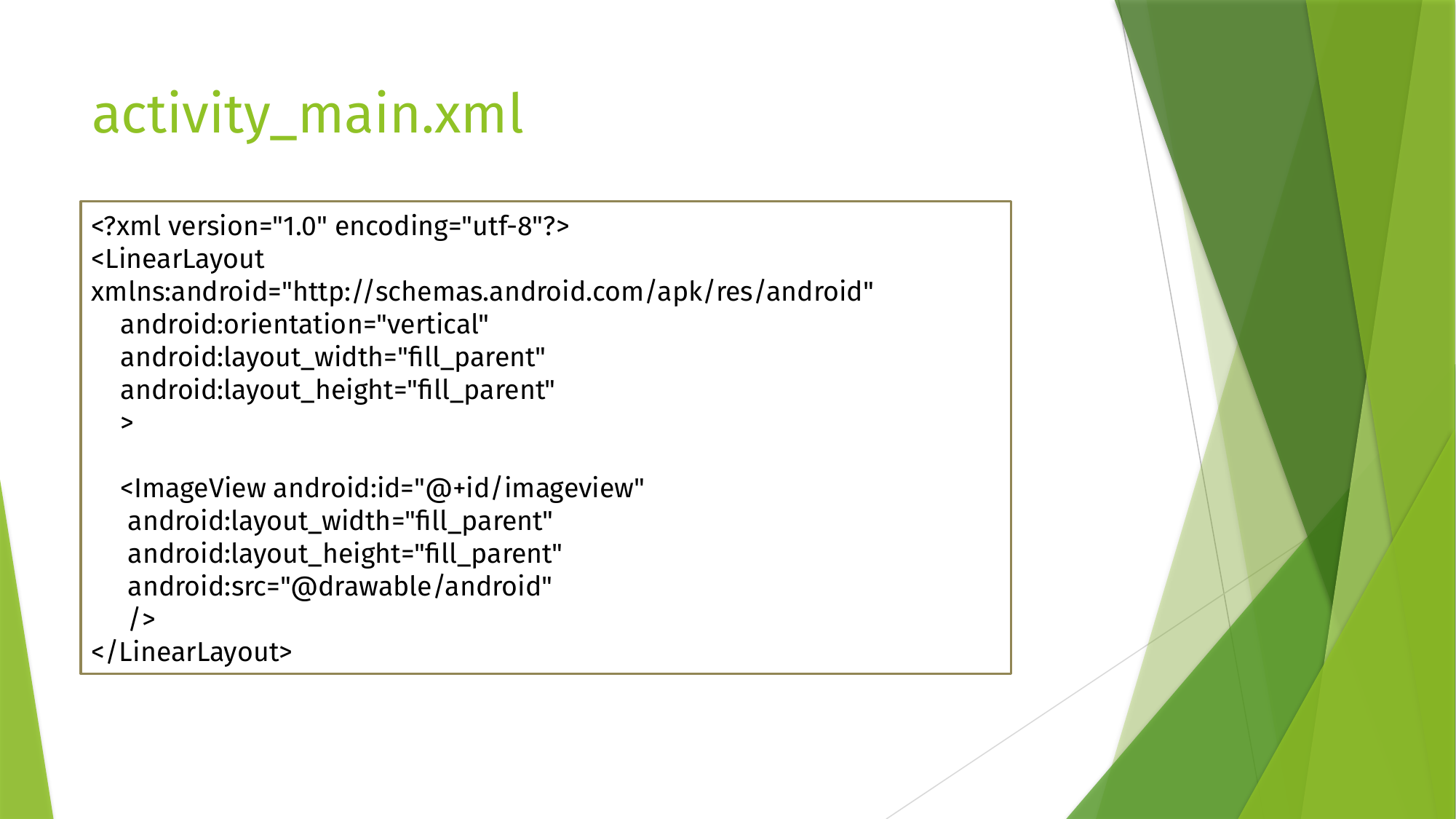

# activity_main.xml
<?xml version="1.0" encoding="utf-8"?>
<LinearLayout xmlns:android="http://schemas.android.com/apk/res/android"
    android:orientation="vertical"
    android:layout_width="fill_parent"
    android:layout_height="fill_parent"
    >

    <ImageView android:id="@+id/imageview"
     android:layout_width="fill_parent"
     android:layout_height="fill_parent"
     android:src="@drawable/android"
     />
</LinearLayout>